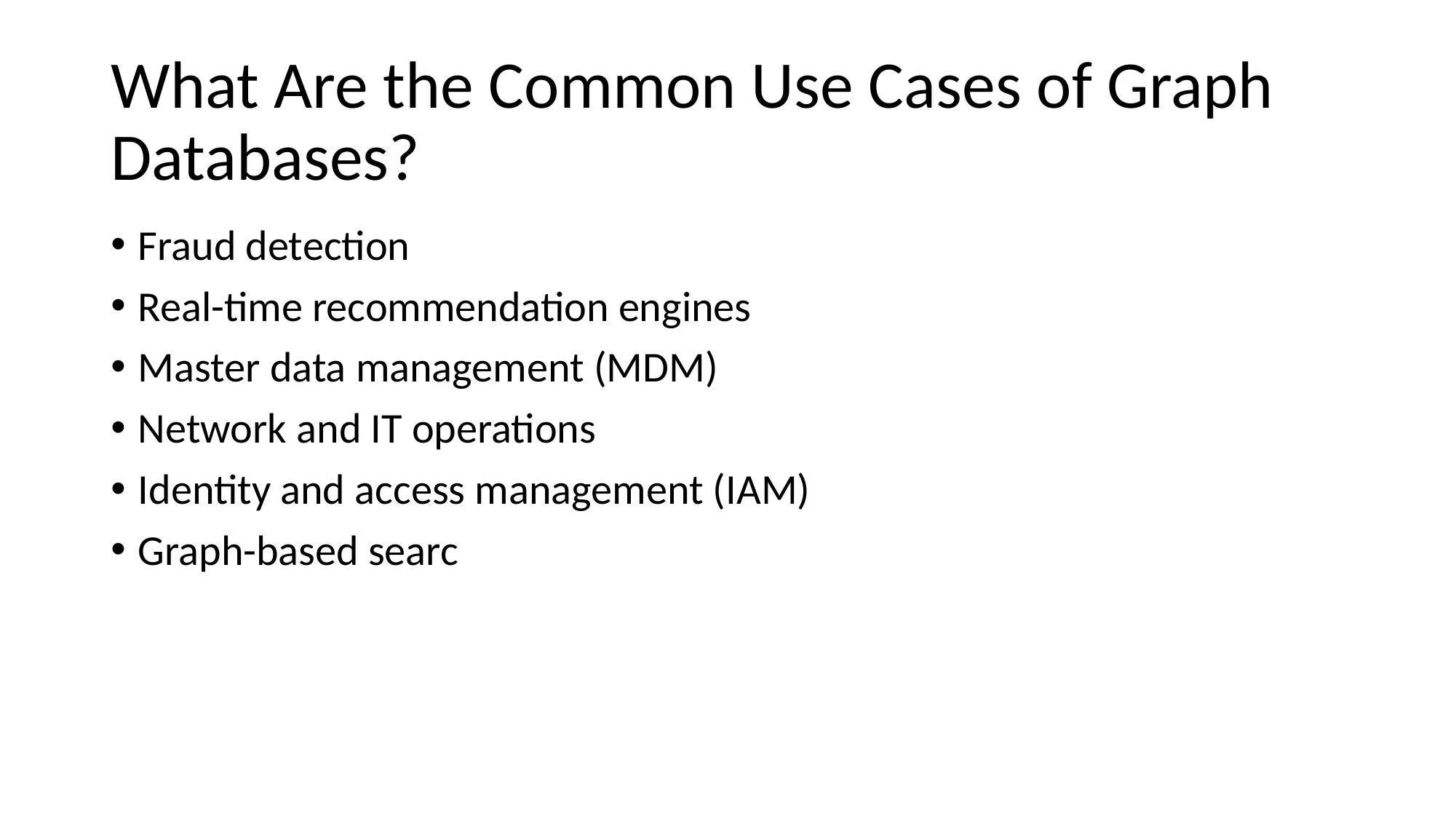

# What Are the Common Use Cases of Graph Databases?
Fraud detection
Real-time recommendation engines
Master data management (MDM)
Network and IT operations
Identity and access management (IAM)
Graph-based searc